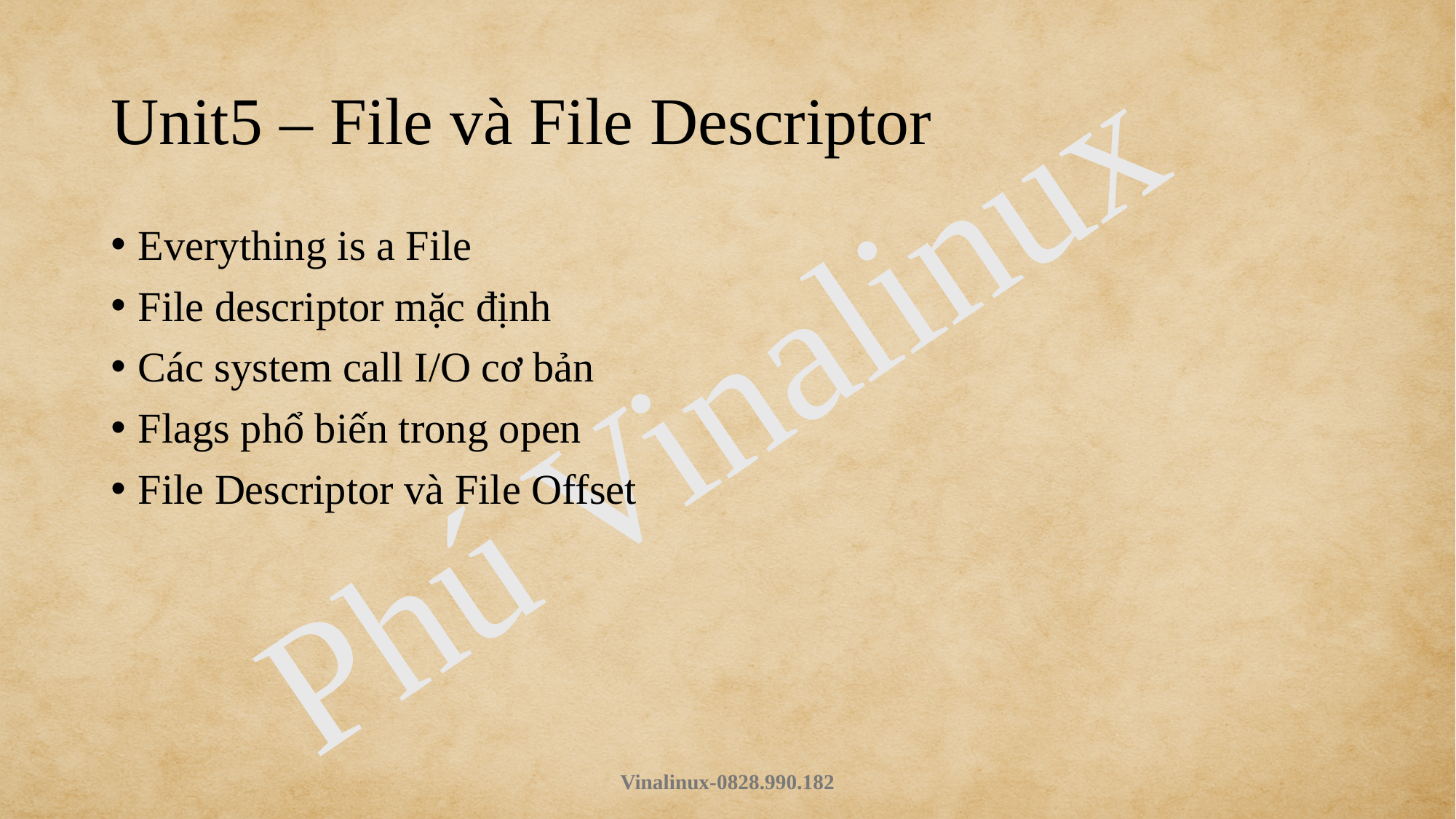

# Unit5 – File và File Descriptor
Everything is a File
File descriptor mặc định
Các system call I/O cơ bản
Flags phổ biến trong open
File Descriptor và File Offset
Phú Vinalinux
Vinalinux-0828.990.182